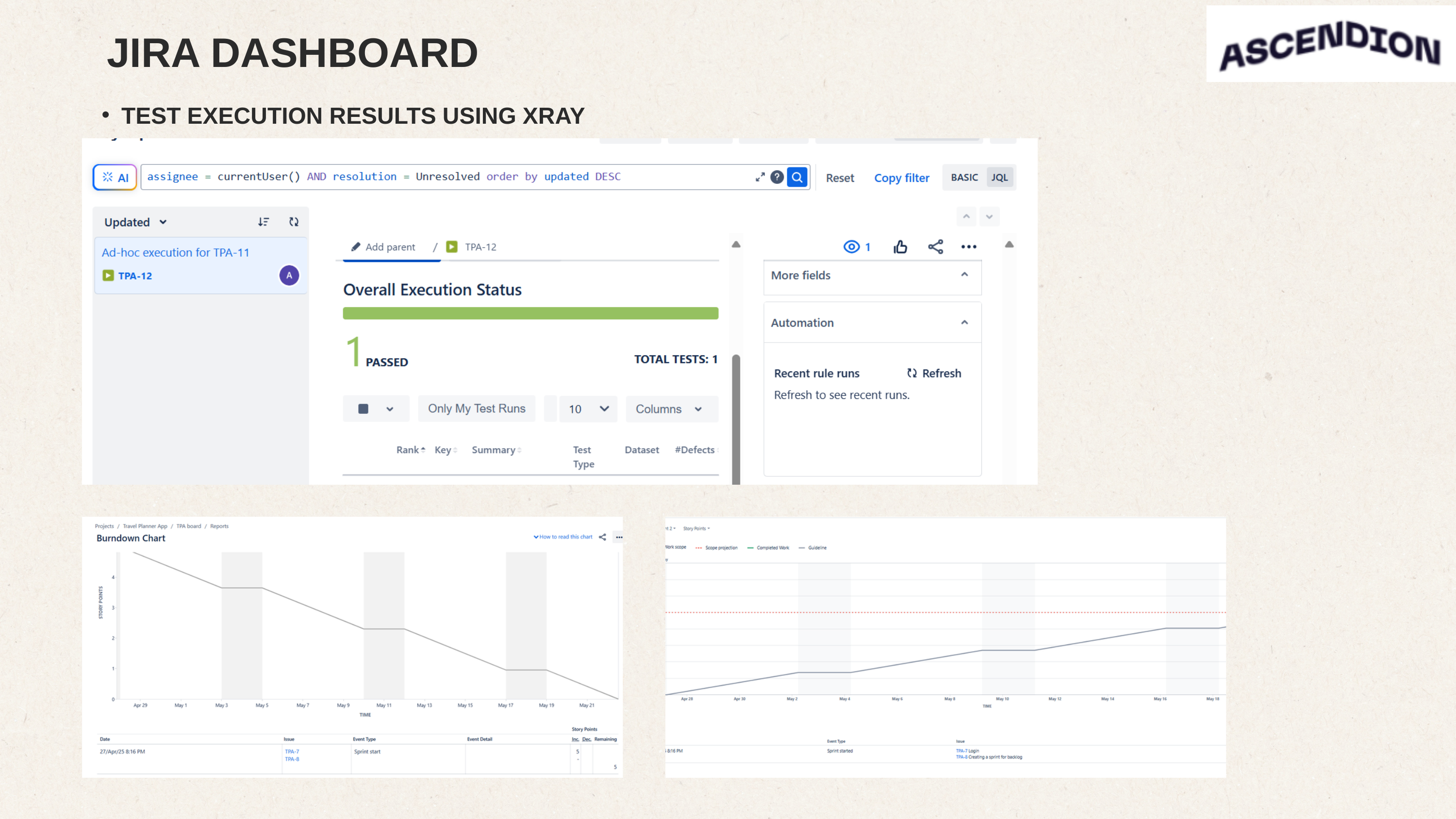

JIRA DASHBOARD

TEST EXECUTION RESULTS USING XRAY